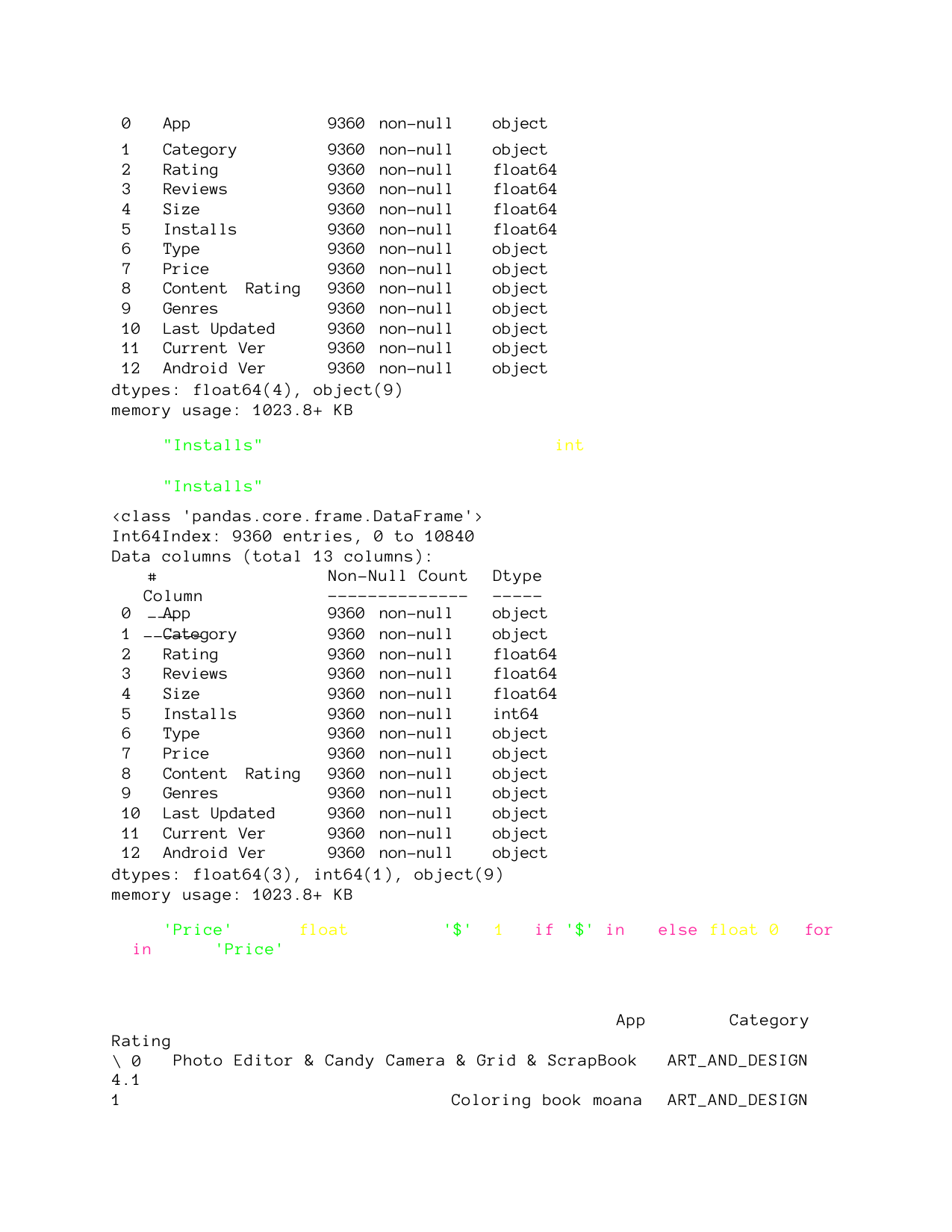

| 0 | App |  | 9360 | non-null | object |
| --- | --- | --- | --- | --- | --- |
| 1 | Category |  | 9360 | non-null | object |
| 2 | Rating |  | 9360 | non-null | float64 |
| 3 | Reviews |  | 9360 | non-null | float64 |
| 4 | Size |  | 9360 | non-null | float64 |
| 5 | Installs |  | 9360 | non-null | float64 |
| 6 | Type |  | 9360 | non-null | object |
| 7 | Price |  | 9360 | non-null | object |
| 8 | Content | Rating | 9360 | non-null | object |
| 9 | Genres |  | 9360 | non-null | object |
| 10 | Last Updated |  | 9360 | non-null | object |
| 11 | Current Ver |  | 9360 | non-null | object |
| 12 | Android Ver |  | 9360 | non-null | object |
dtypes: float64(4), object(9) memory usage: 1023.8+ KB

"Installs"	"Installs"
int
<class 'pandas.core.frame.DataFrame'> Int64Index: 9360 entries, 0 to 10840 Data columns (total 13 columns):
#	Column
---	------
Non-Null Count
--------------
Dtype
-----
| 0 | App |  | 9360 | non-null | object |
| --- | --- | --- | --- | --- | --- |
| 1 | Category |  | 9360 | non-null | object |
| 2 | Rating |  | 9360 | non-null | float64 |
| 3 | Reviews |  | 9360 | non-null | float64 |
| 4 | Size |  | 9360 | non-null | float64 |
| 5 | Installs |  | 9360 | non-null | int64 |
| 6 | Type |  | 9360 | non-null | object |
| 7 | Price |  | 9360 | non-null | object |
| 8 | Content | Rating | 9360 | non-null | object |
| 9 | Genres |  | 9360 | non-null | object |
| 10 | Last Updated |  | 9360 | non-null | object |
| 11 | Current Ver |  | 9360 | non-null | object |
| 12 | Android Ver |  | 9360 | non-null | object |
dtypes: float64(3), int64(1), object(9) memory usage: 1023.8+ KB
'Price'	float	'$'	1
'Price'
if '$' in
else float 0	for
in
App
Category
Rating	\ 0
4.1
1
Photo Editor & Candy Camera & Grid & ScrapBook
ART_AND_DESIGN
Coloring book moana
ART_AND_DESIGN